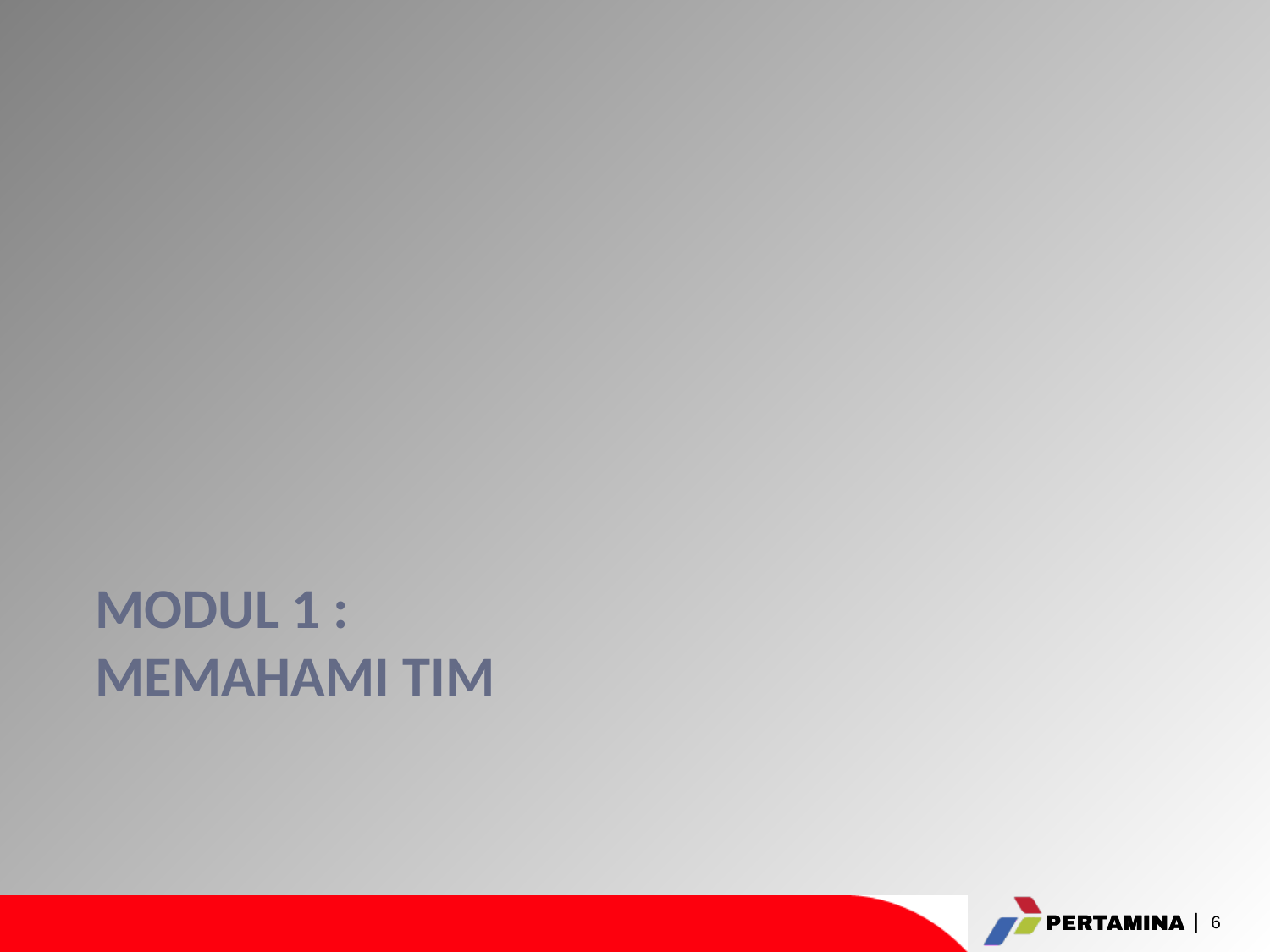

# MODUL 1 : MEMAHAMI TIM
6